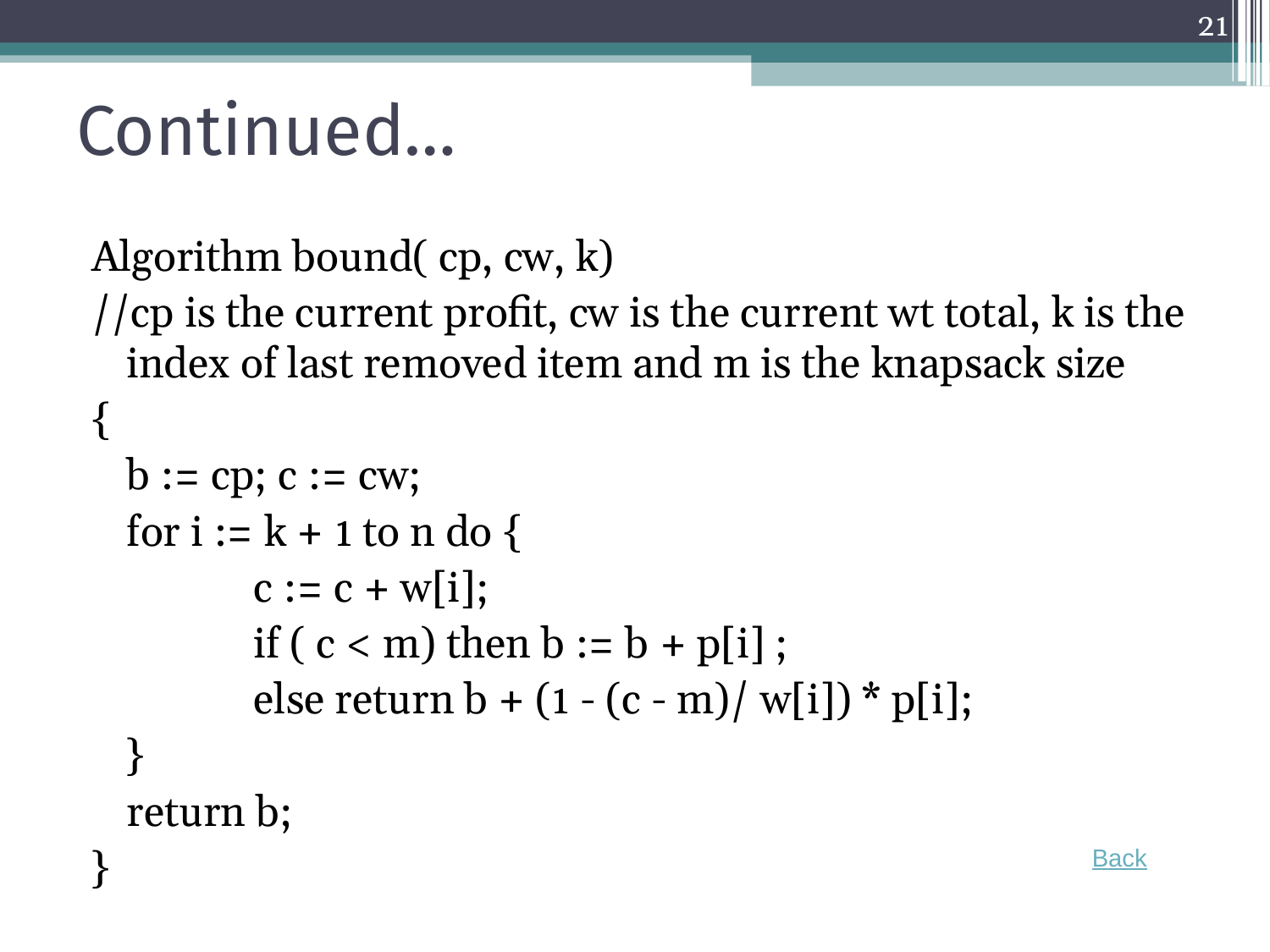

21
Continued…
Algorithm bound( cp, cw, k)
//cp is the current profit, cw is the current wt total, k is the index of last removed item and m is the knapsack size
{
	b := cp; c := cw;
	for i := k + 1 to n do {
		c := c + w[i];
		if ( c < m) then b := b + p[i] ;
		else return b + (1 - (c - m)/ w[i]) * p[i];
	}
	return b;
}
Back